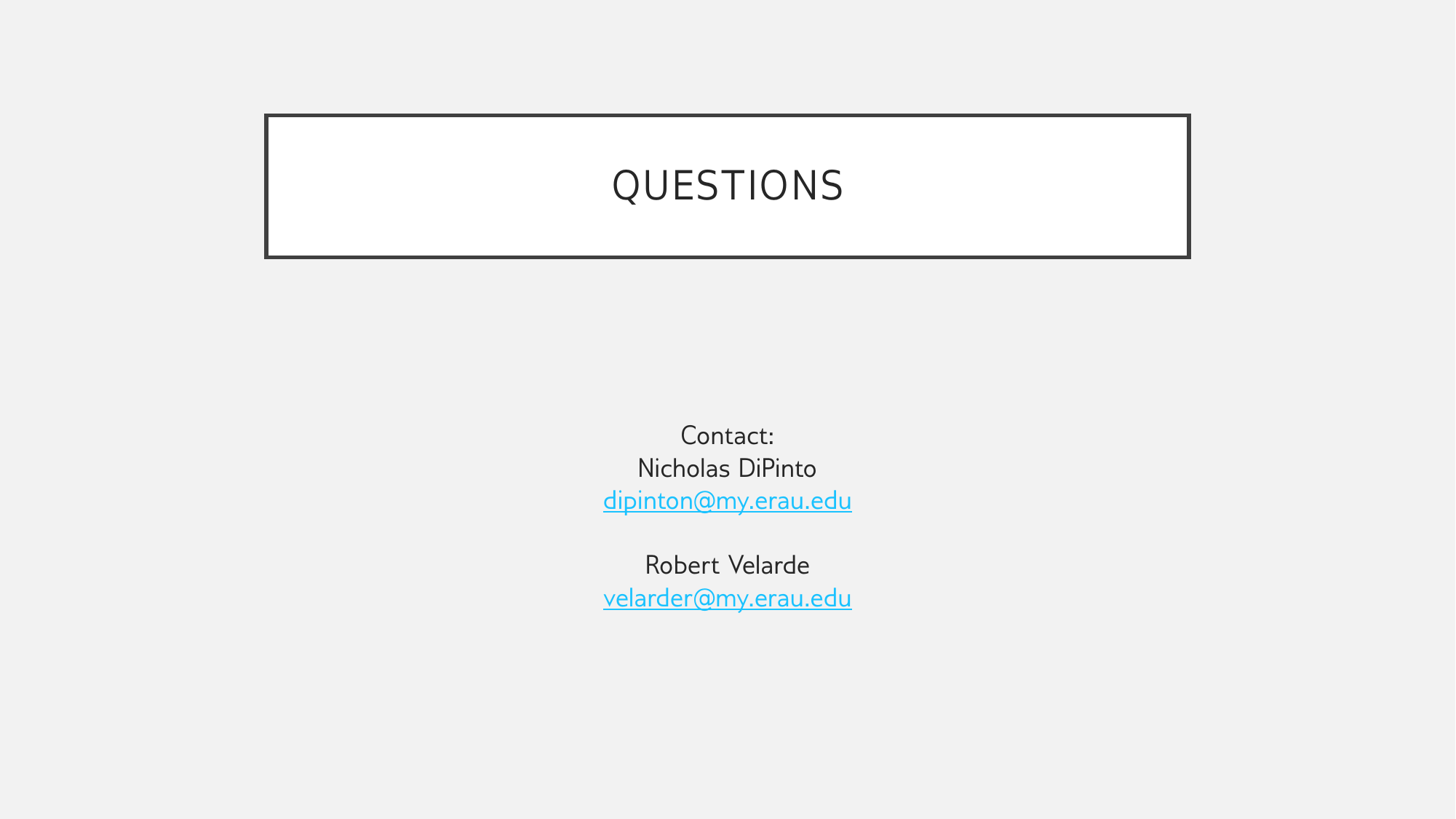

# Questions

Contact:
Nicholas DiPinto
dipinton@my.erau.edu

Robert Velarde
velarder@my.erau.edu